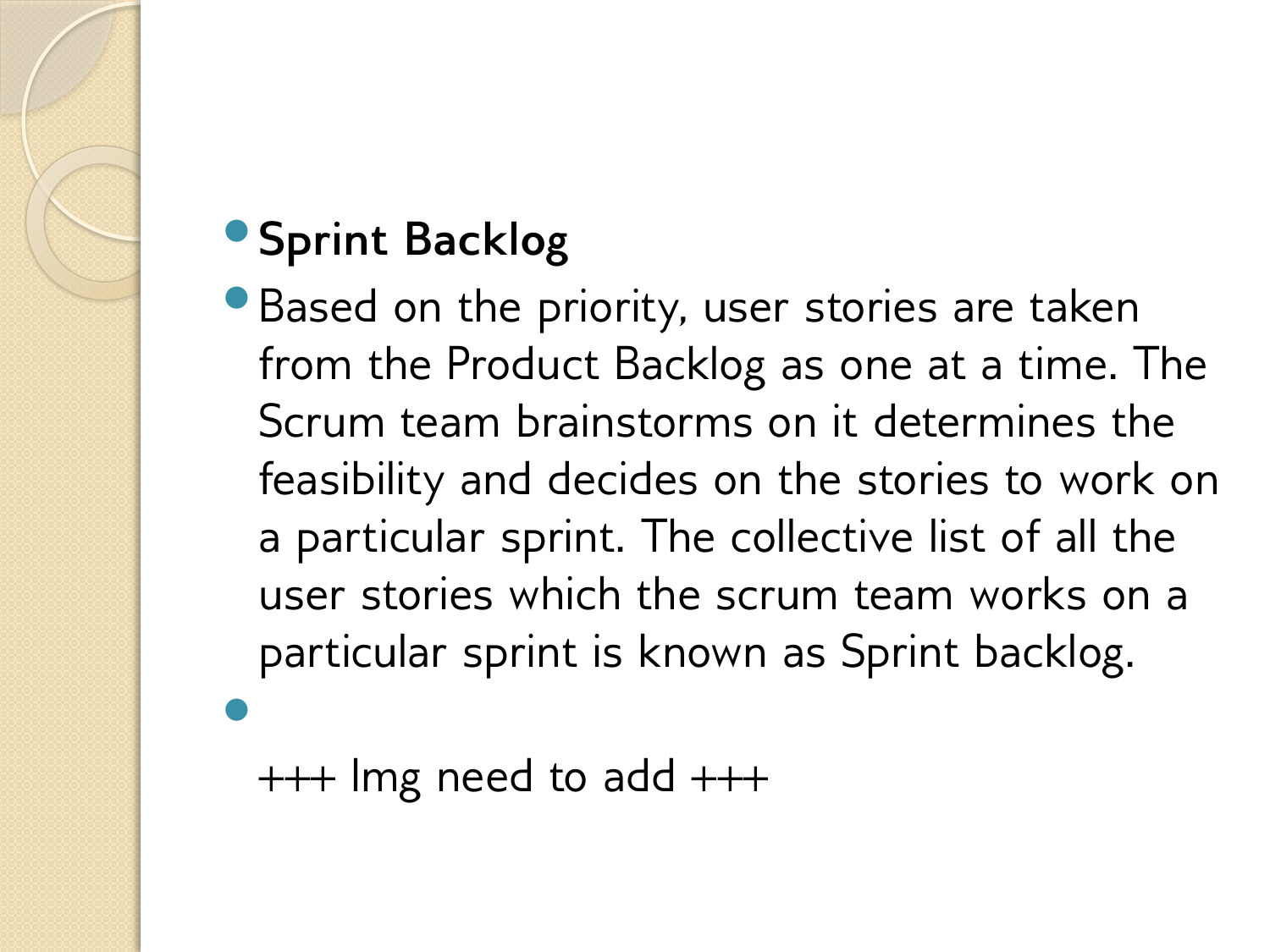

#
Sprint Backlog
Based on the priority, user stories are taken from the Product Backlog as one at a time. The Scrum team brainstorms on it determines the feasibility and decides on the stories to work on a particular sprint. The collective list of all the user stories which the scrum team works on a particular sprint is known as Sprint backlog.
+++ Img need to add +++